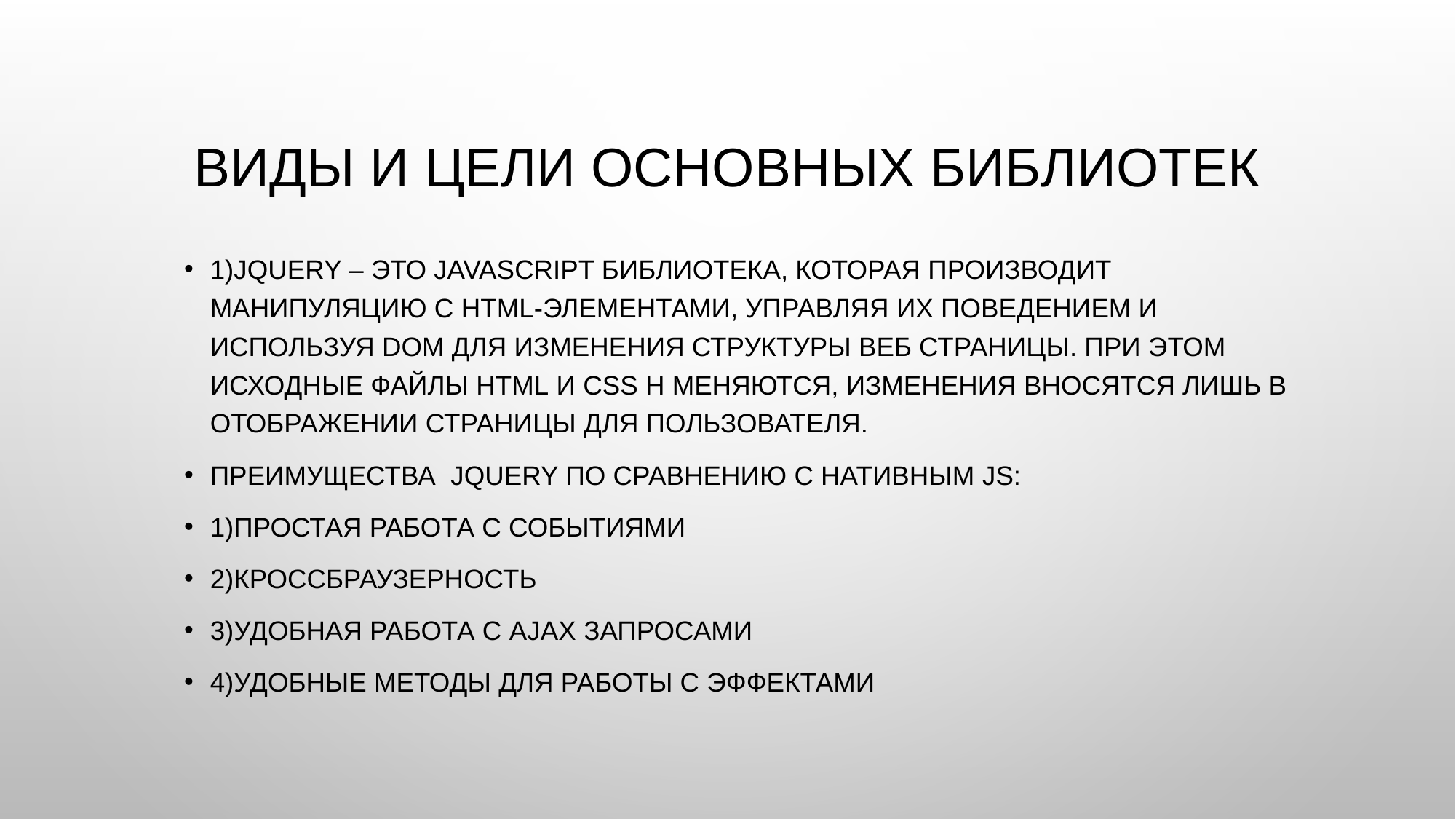

# ВИДЫ И ЦЕЛИ ОСНОВНЫХ БИБЛИОТЕК
1)jQuery – это JavaScript библиотека, которая производит манипуляцию с html-элементами, управляя их поведением и используя DOM для изменения структуры веб страницы. При этом исходные файлы HTML и CSS н меняются, изменения вносятся лишь в отображении страницы для пользователя.
Преимущества  jQuery по сравнению с нативным JS:
1)Простая работа с событиями
2)Кроссбраузерность
3)Удобная работа с AJAX запросами
4)Удобные методы для работы с эффектами